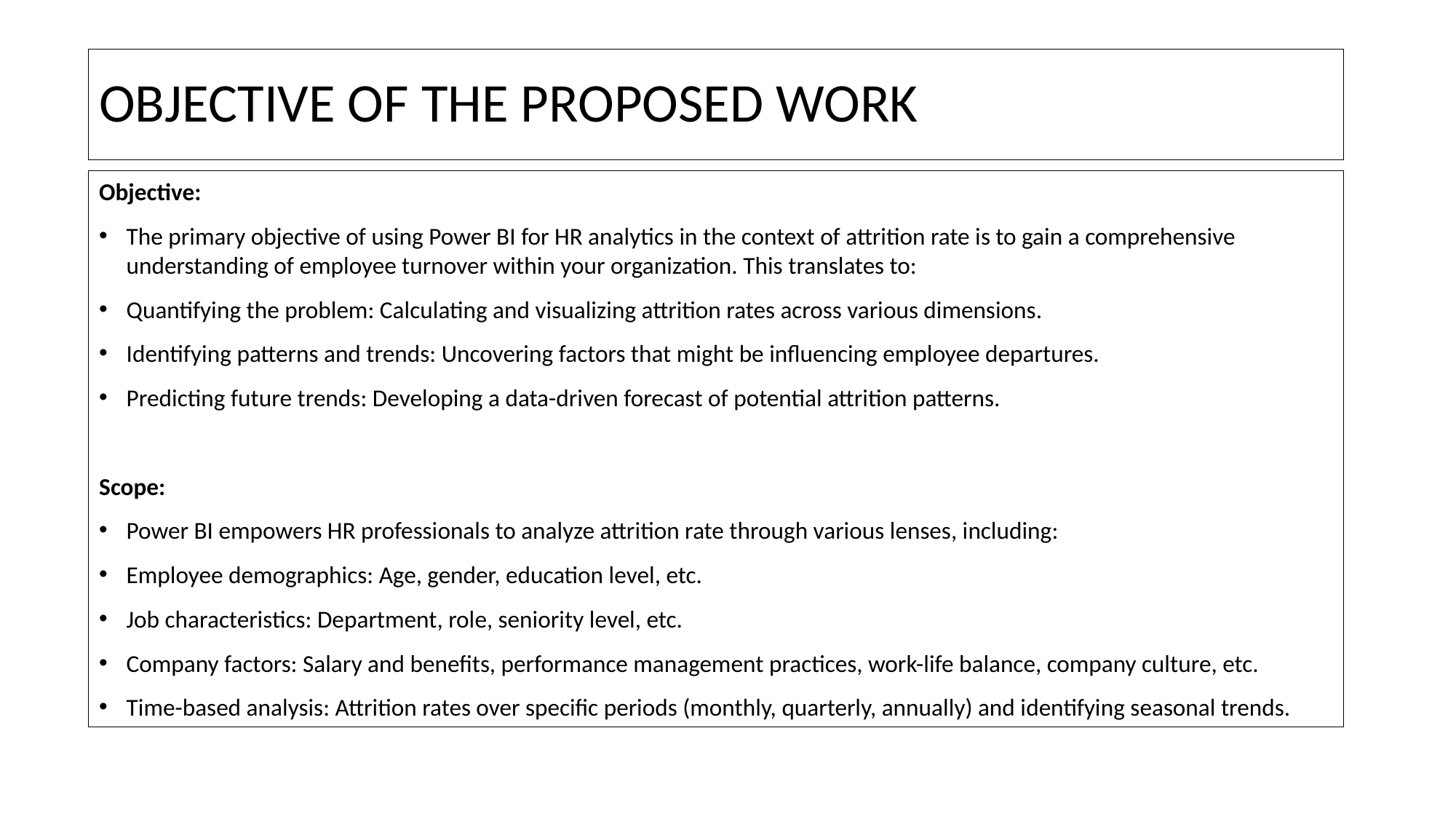

# OBJECTIVE OF THE PROPOSED WORK
Objective:
The primary objective of using Power BI for HR analytics in the context of attrition rate is to gain a comprehensive understanding of employee turnover within your organization. This translates to:
Quantifying the problem: Calculating and visualizing attrition rates across various dimensions.
Identifying patterns and trends: Uncovering factors that might be influencing employee departures.
Predicting future trends: Developing a data-driven forecast of potential attrition patterns.

Scope:
Power BI empowers HR professionals to analyze attrition rate through various lenses, including:
Employee demographics: Age, gender, education level, etc.
Job characteristics: Department, role, seniority level, etc.
Company factors: Salary and benefits, performance management practices, work-life balance, company culture, etc.
Time-based analysis: Attrition rates over specific periods (monthly, quarterly, annually) and identifying seasonal trends.